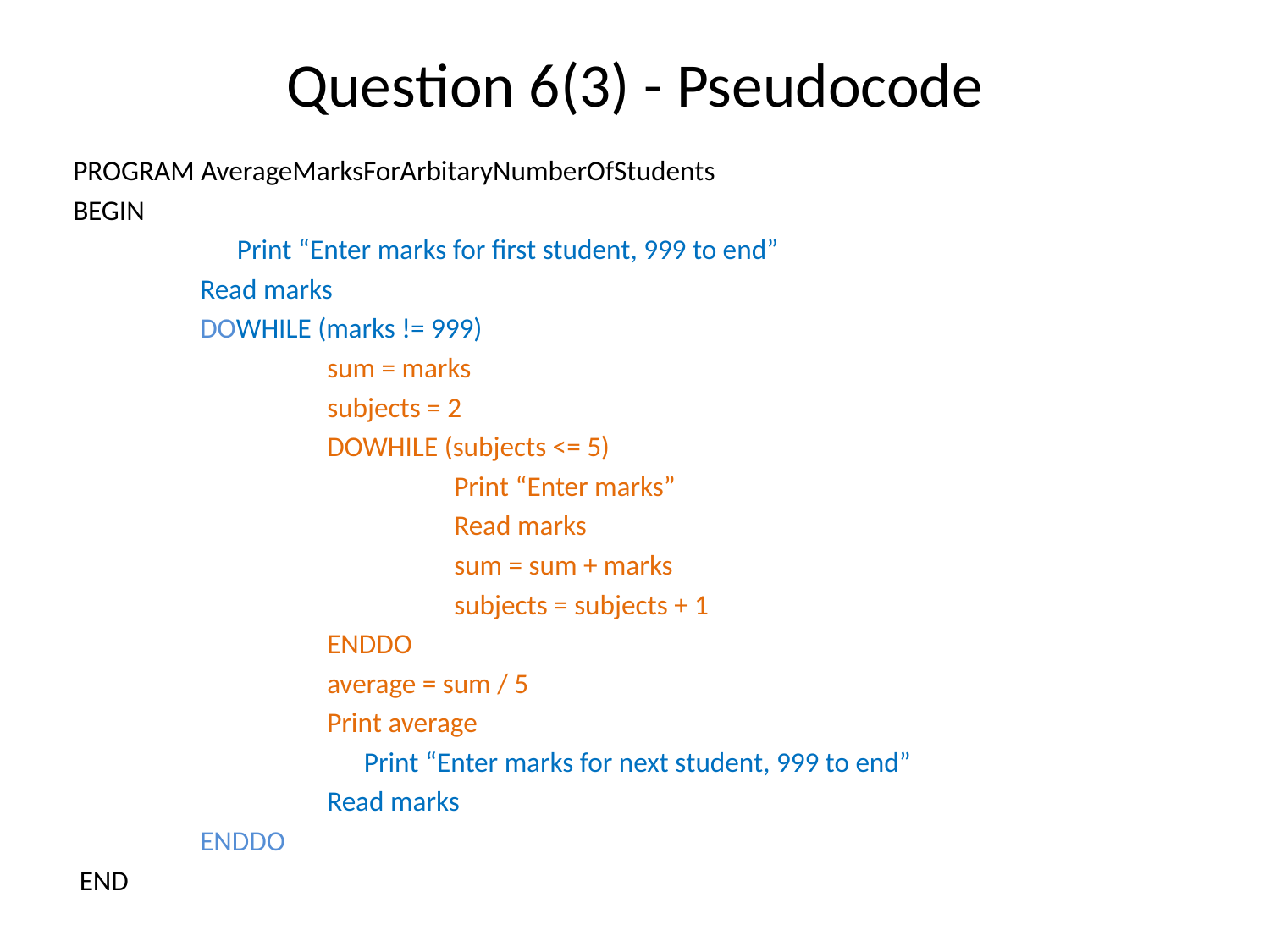

# Question 6(3) - Pseudocode
PROGRAM AverageMarksForArbitaryNumberOfStudents
BEGIN
	Print “Enter marks for first student, 999 to end”
	Read marks
      	DOWHILE (marks != 999)
          		sum = marks
          		subjects = 2
              		DOWHILE (subjects <= 5)
			Print “Enter marks”
			Read marks
			sum = sum + marks
			subjects = subjects + 1
                		ENDDO
		average = sum / 5
		Print average
		Print “Enter marks for next student, 999 to end”
		Read marks
       	ENDDO
 END